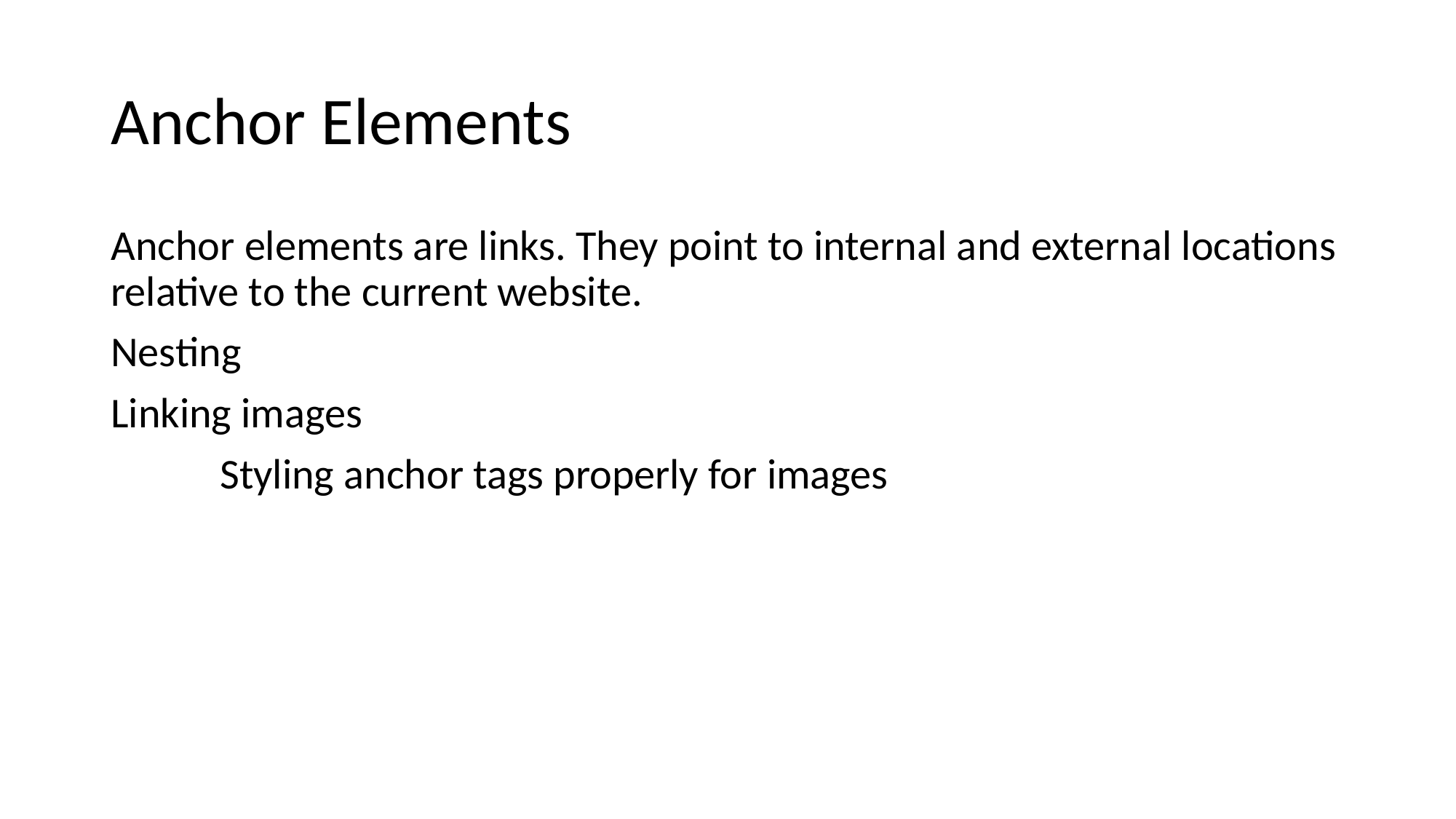

# Anchor Elements
Anchor elements are links. They point to internal and external locations relative to the current website.
Nesting
Linking images
	Styling anchor tags properly for images